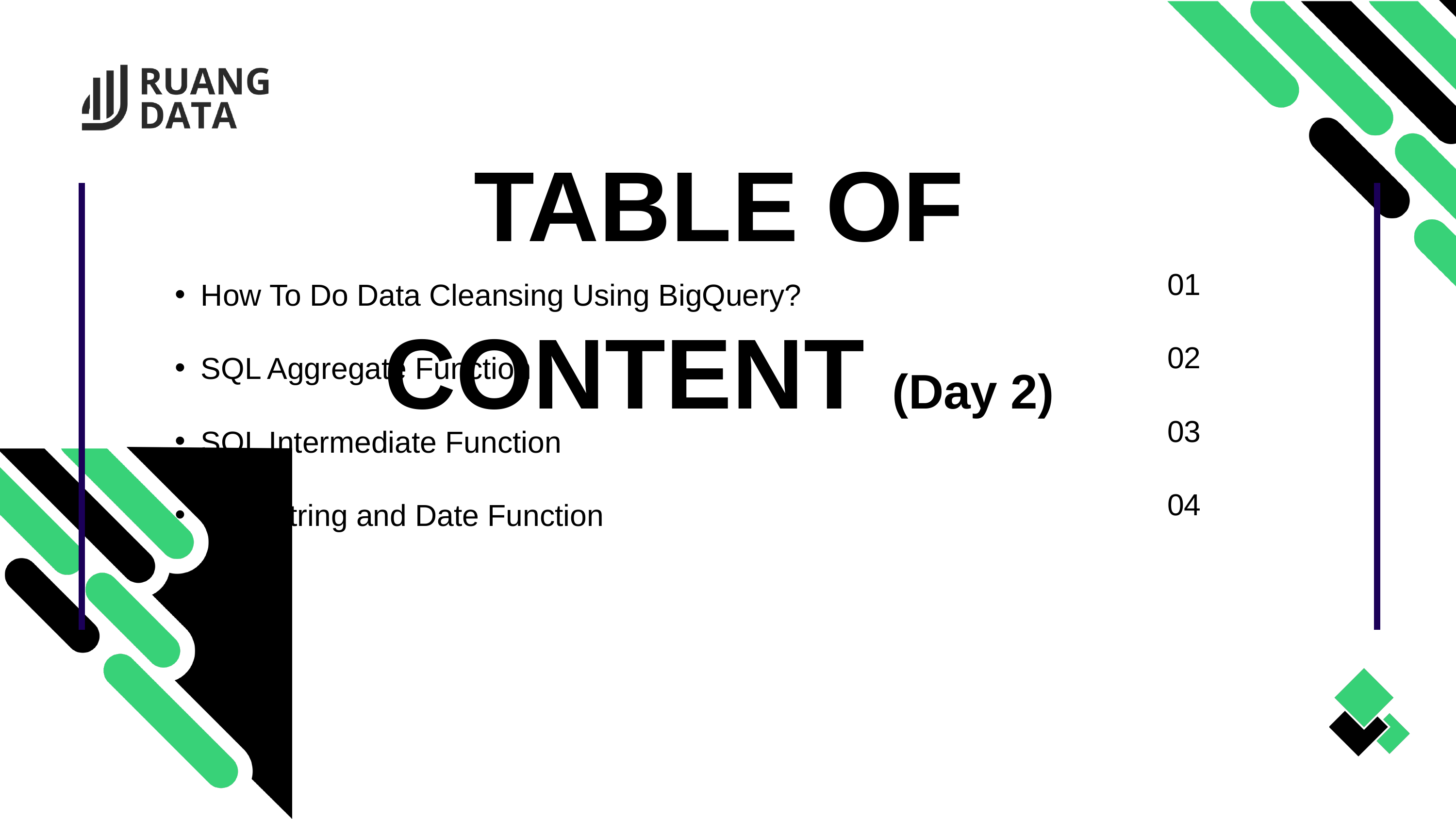

TABLE OF CONTENT (Day 2)
01
02
03
04
How To Do Data Cleansing Using BigQuery?
SQL Aggregate Function
SQL Intermediate Function
SQL String and Date Function